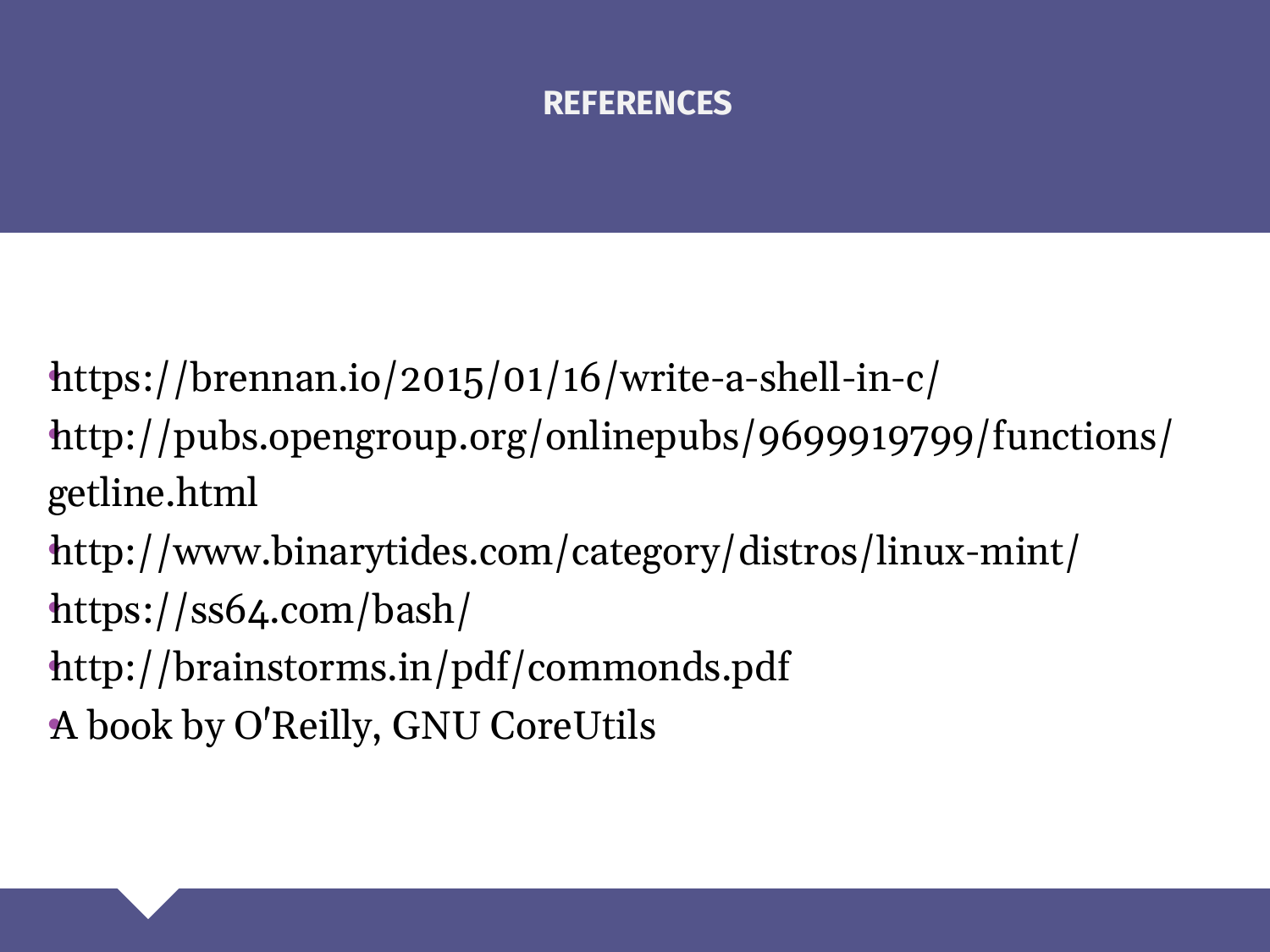

# REFERENCES
https://brennan.io/2015/01/16/write-a-shell-in-c/
http://pubs.opengroup.org/onlinepubs/9699919799/functions/getline.html
http://www.binarytides.com/category/distros/linux-mint/
https://ss64.com/bash/
http://brainstorms.in/pdf/commonds.pdf
A book by O'Reilly, GNU CoreUtils